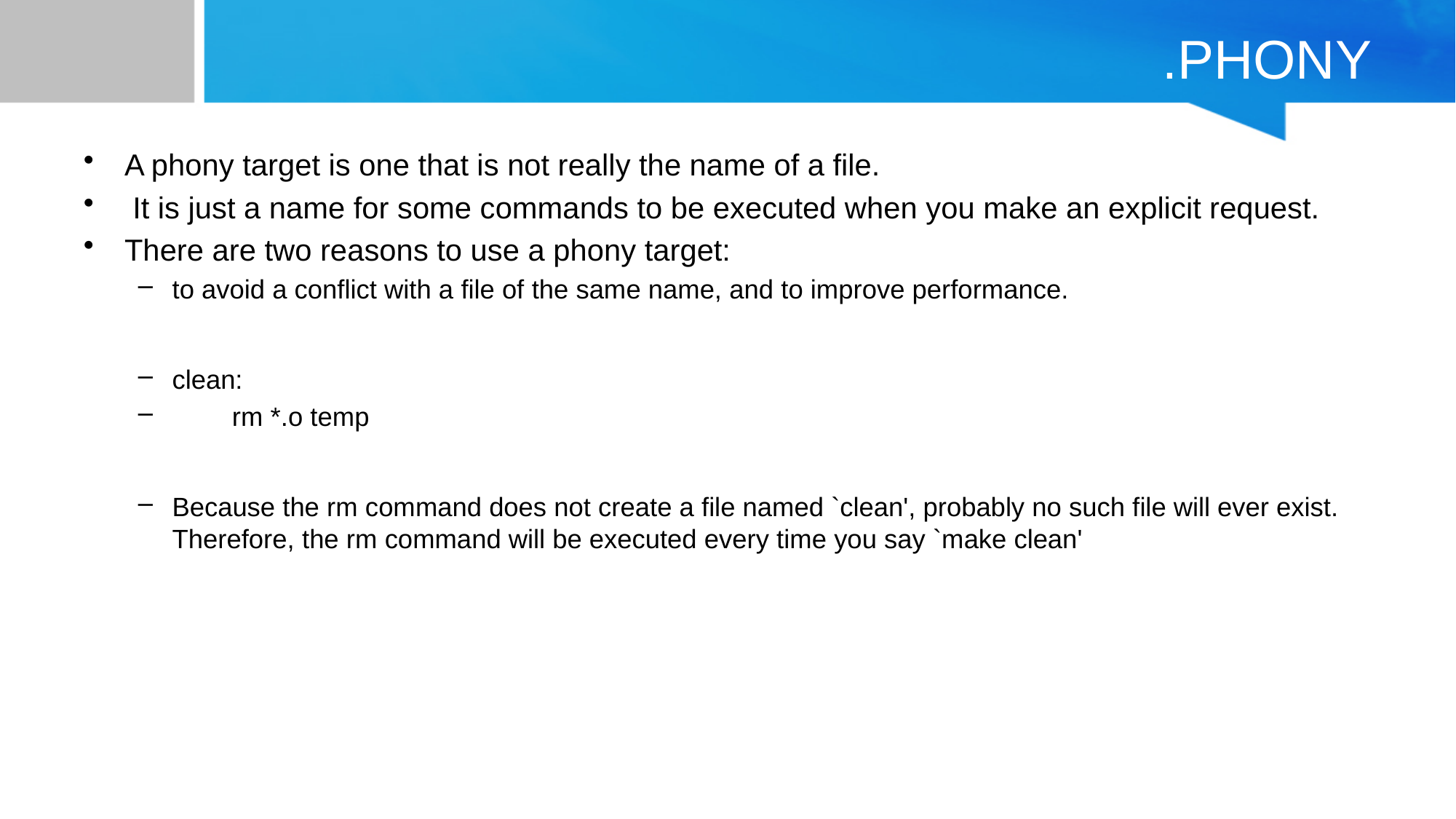

# .PHONY
A phony target is one that is not really the name of a file.
 It is just a name for some commands to be executed when you make an explicit request.
There are two reasons to use a phony target:
to avoid a conflict with a file of the same name, and to improve performance.

clean:
        rm *.o temp

Because the rm command does not create a file named `clean', probably no such file will ever exist. Therefore, the rm command will be executed every time you say `make clean'